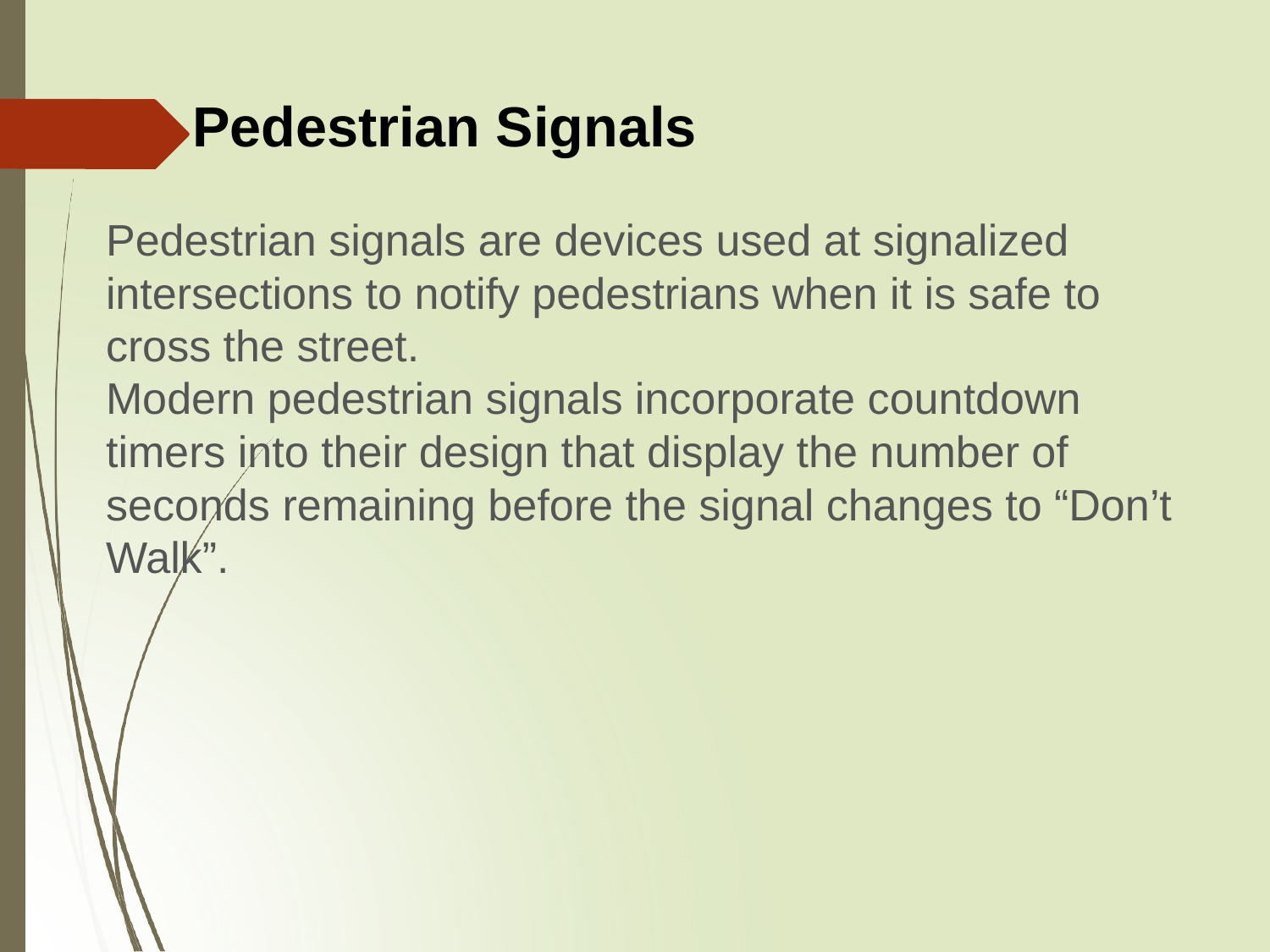

# Pedestrian Signals
Pedestrian signals are devices used at signalized intersections to notify pedestrians when it is safe to cross the street.
Modern pedestrian signals incorporate countdown timers into their design that display the number of seconds remaining before the signal changes to “Don’t Walk”.